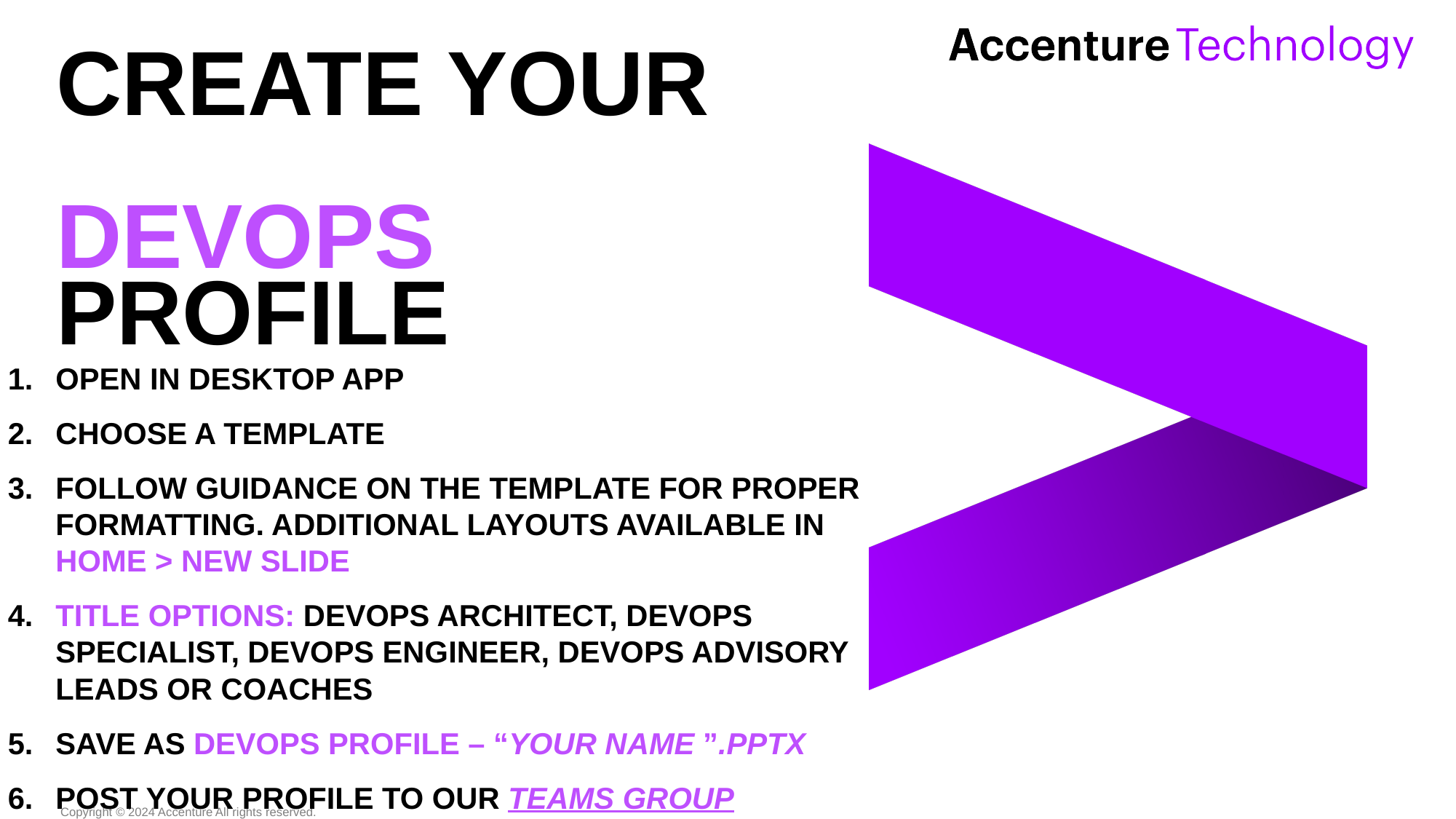

# Create Your DevOps Profile
Open in Desktop App
Choose a Template
Follow guidance on the template for proper formatting. Additional layouts available in Home > New Slide
Title Options: DevOps Architect, DevOps Specialist, DevOps Engineer, DevOps Advisory Leads or Coaches
Save as DevOps Profile – “Your Name ”.pptx
Post your profile to our Teams group